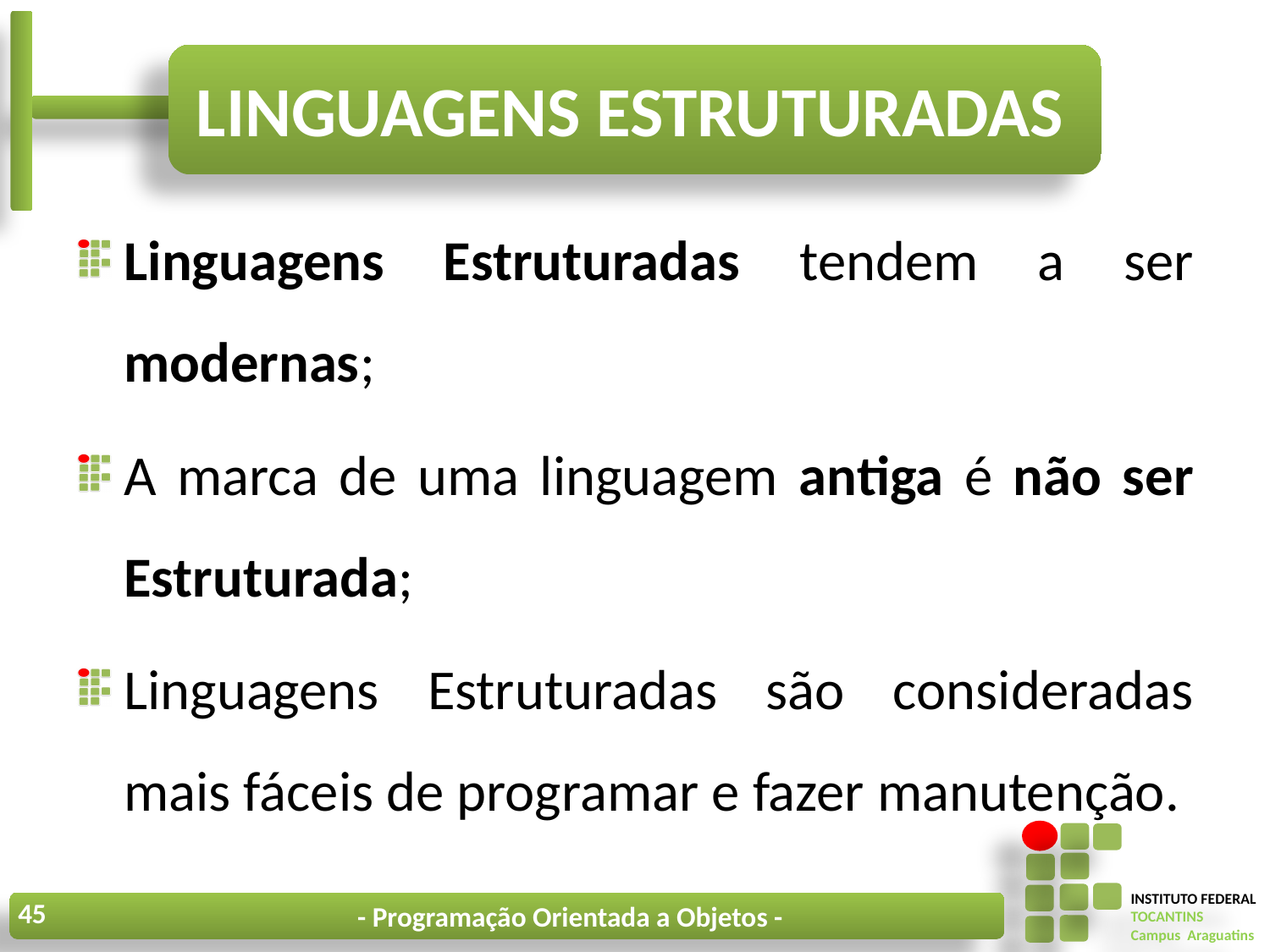

# Linguagens estruturadas
Linguagens Estruturadas tendem a ser modernas;
A marca de uma linguagem antiga é não ser Estruturada;
Linguagens Estruturadas são consideradas mais fáceis de programar e fazer manutenção.
45